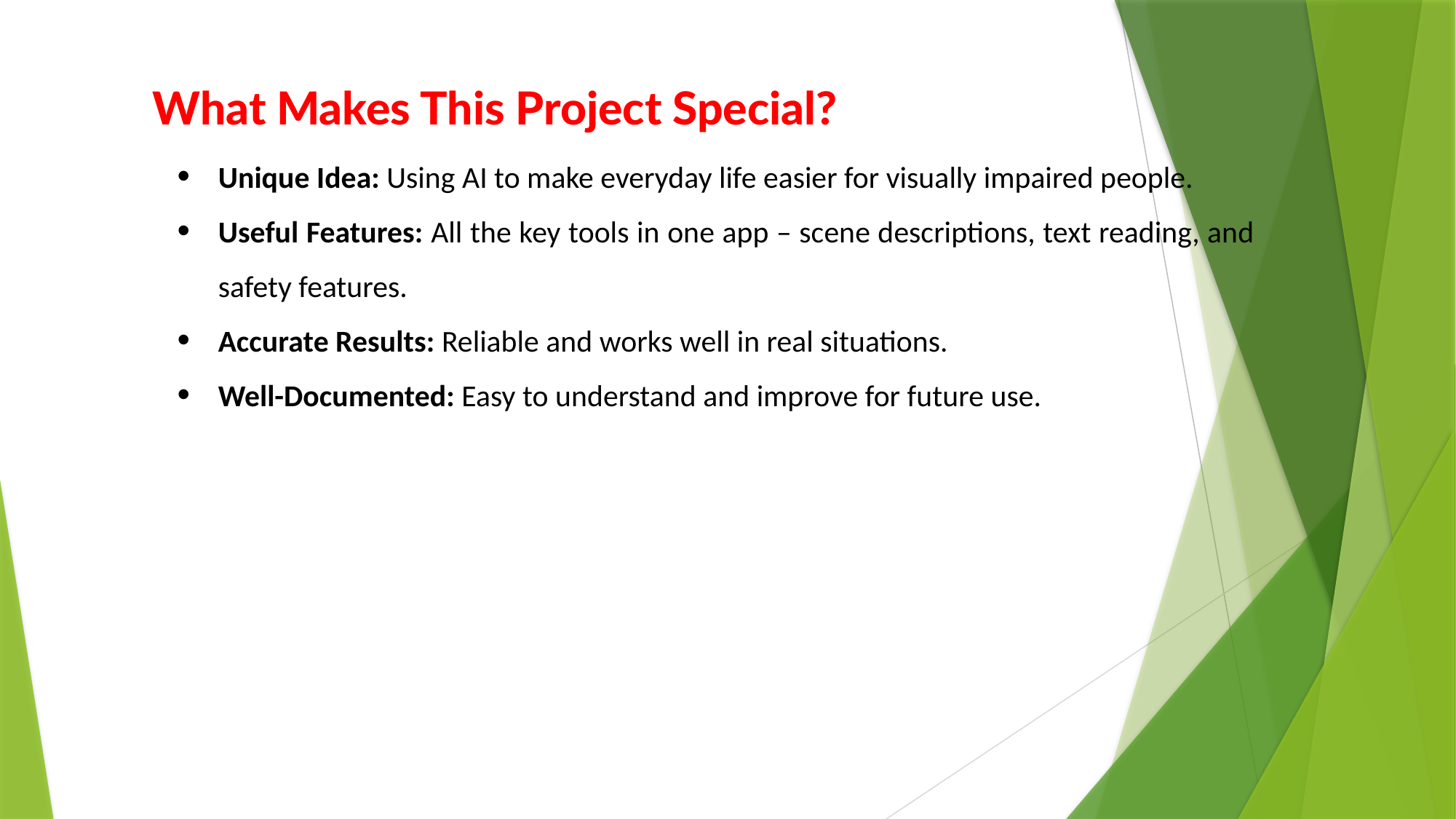

What Makes This Project Special?

Unique Idea: Using AI to make everyday life easier for visually impaired people.
Useful Features: All the key tools in one app – scene descriptions, text reading, and safety features.
Accurate Results: Reliable and works well in real situations.
Well-Documented: Easy to understand and improve for future use.